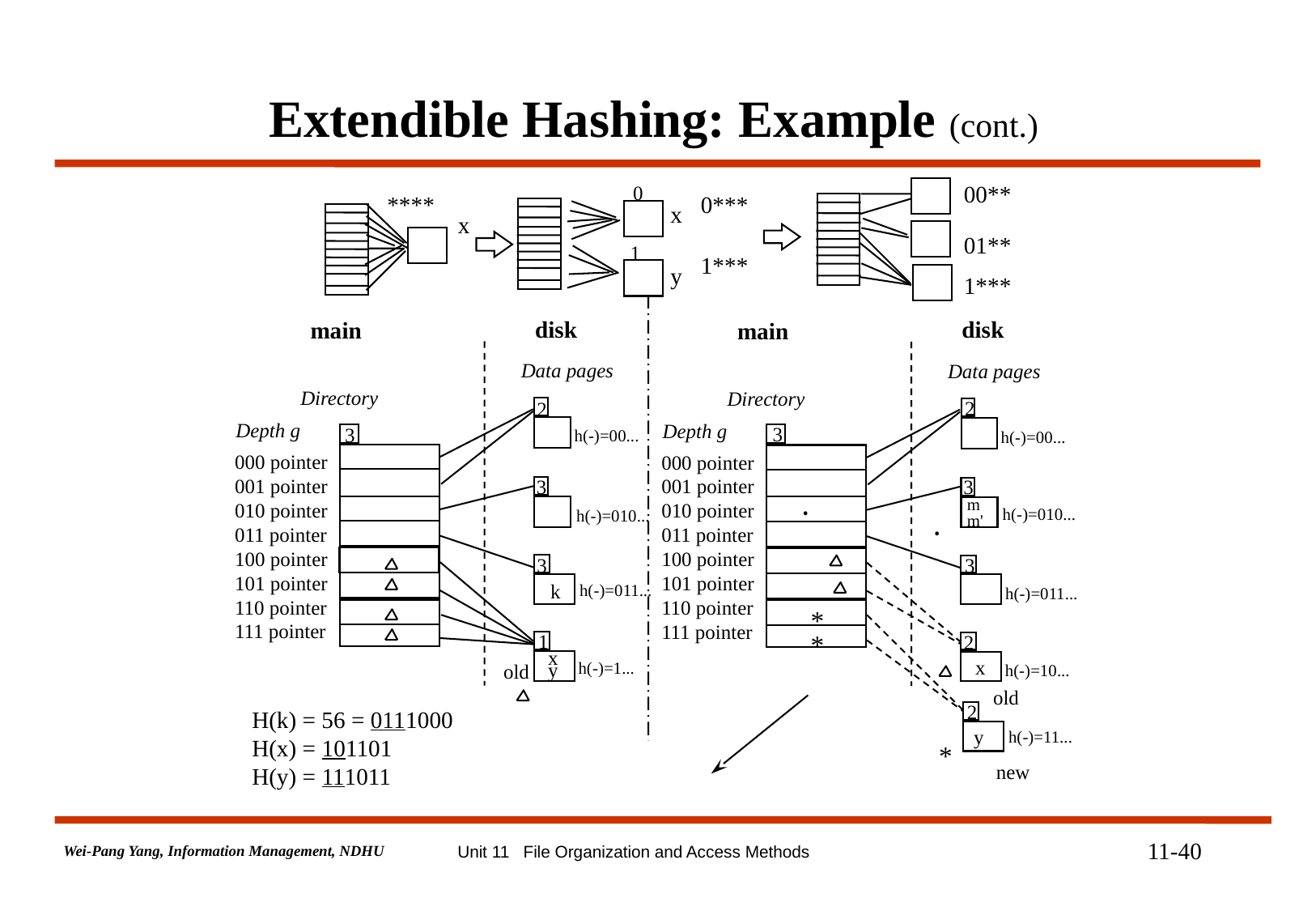

# Extendible Hashing: Example (cont.)
00**
0

****
0***
x

x

01**

1

1***

y

1***

disk
main

Data pages
Directory
2

3

3

1

Depth g
3
h(-)=00...

000 pointer
001 pointer
010 pointer
011 pointer
100 pointer
101 pointer
110 pointer
111 pointer
h(-)=010...
k
h(-)=011...
x
y
h(-)=1...
disk
main

Data pages
Directory
2

Depth g

3
h(-)=00...

000 pointer
001 pointer
010 pointer
011 pointer
100 pointer
101 pointer
110 pointer
111 pointer

3

‧
m
m'
h(-)=010...
‧

3

h(-)=011...

*

*
2

x
old
h(-)=10...

old

2

H(k) = 56 = 0111000
H(x) = 101101
H(y) = 111011
 y
h(-)=11...
*
new